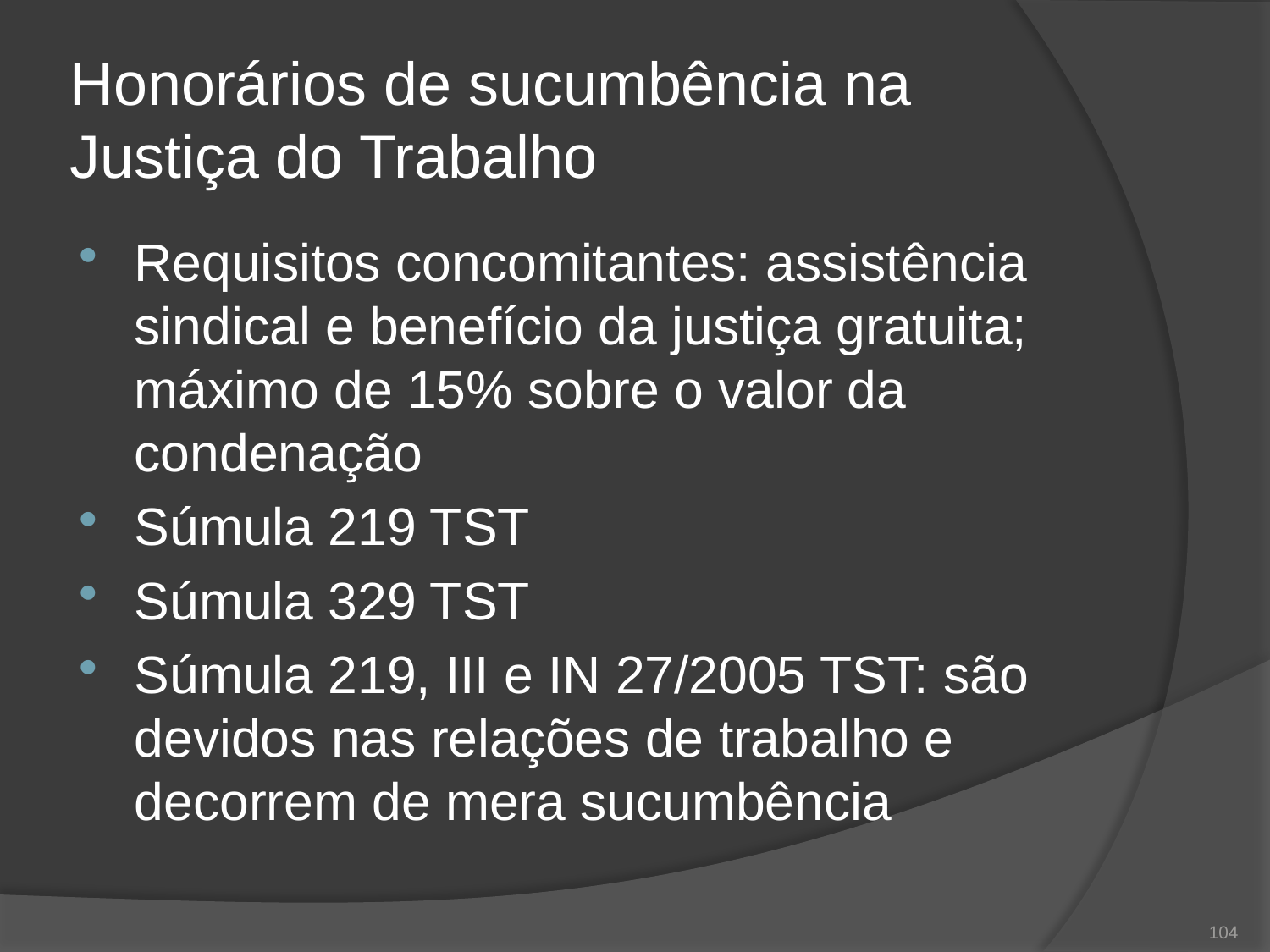

# Honorários de sucumbência na Justiça do Trabalho
Requisitos concomitantes: assistência sindical e benefício da justiça gratuita; máximo de 15% sobre o valor da condenação
Súmula 219 TST
Súmula 329 TST
Súmula 219, III e IN 27/2005 TST: são devidos nas relações de trabalho e decorrem de mera sucumbência
104